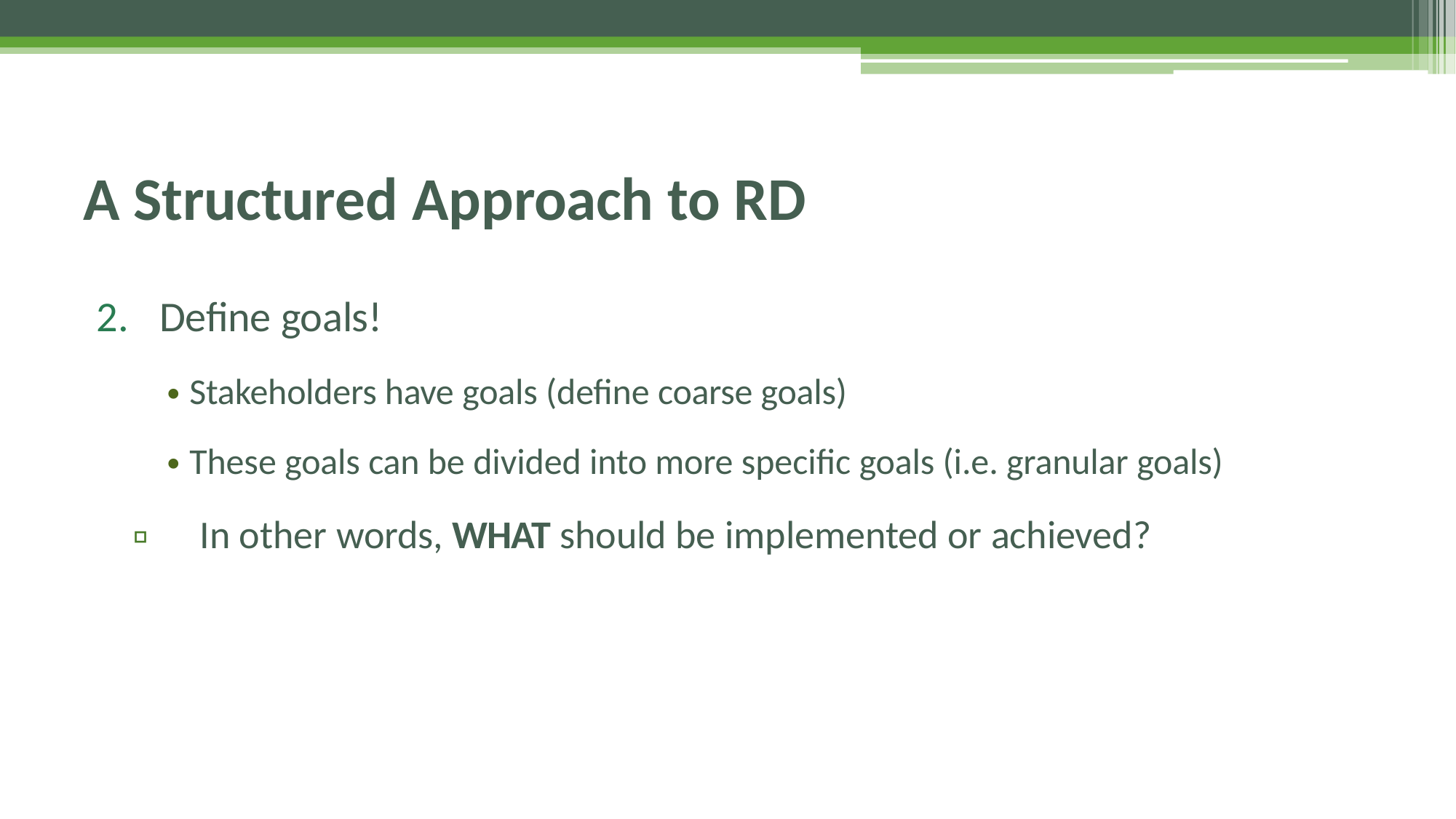

# A Structured Approach to RD
2.	Define goals!
🞄 Stakeholders have goals (define coarse goals)
🞄 These goals can be divided into more specific goals (i.e. granular goals)
▫	In other words, WHAT should be implemented or achieved?